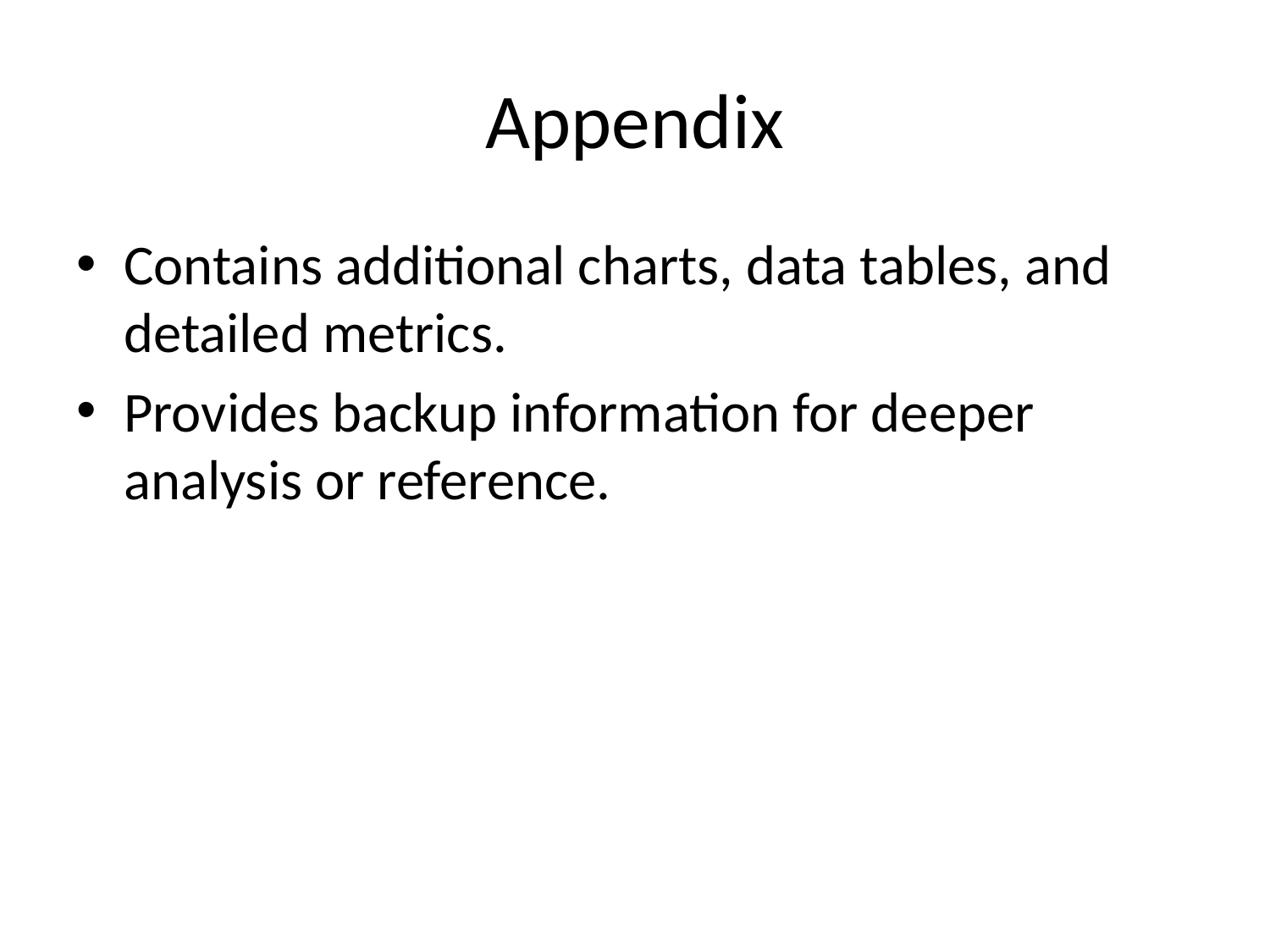

# Appendix
Contains additional charts, data tables, and detailed metrics.
Provides backup information for deeper analysis or reference.